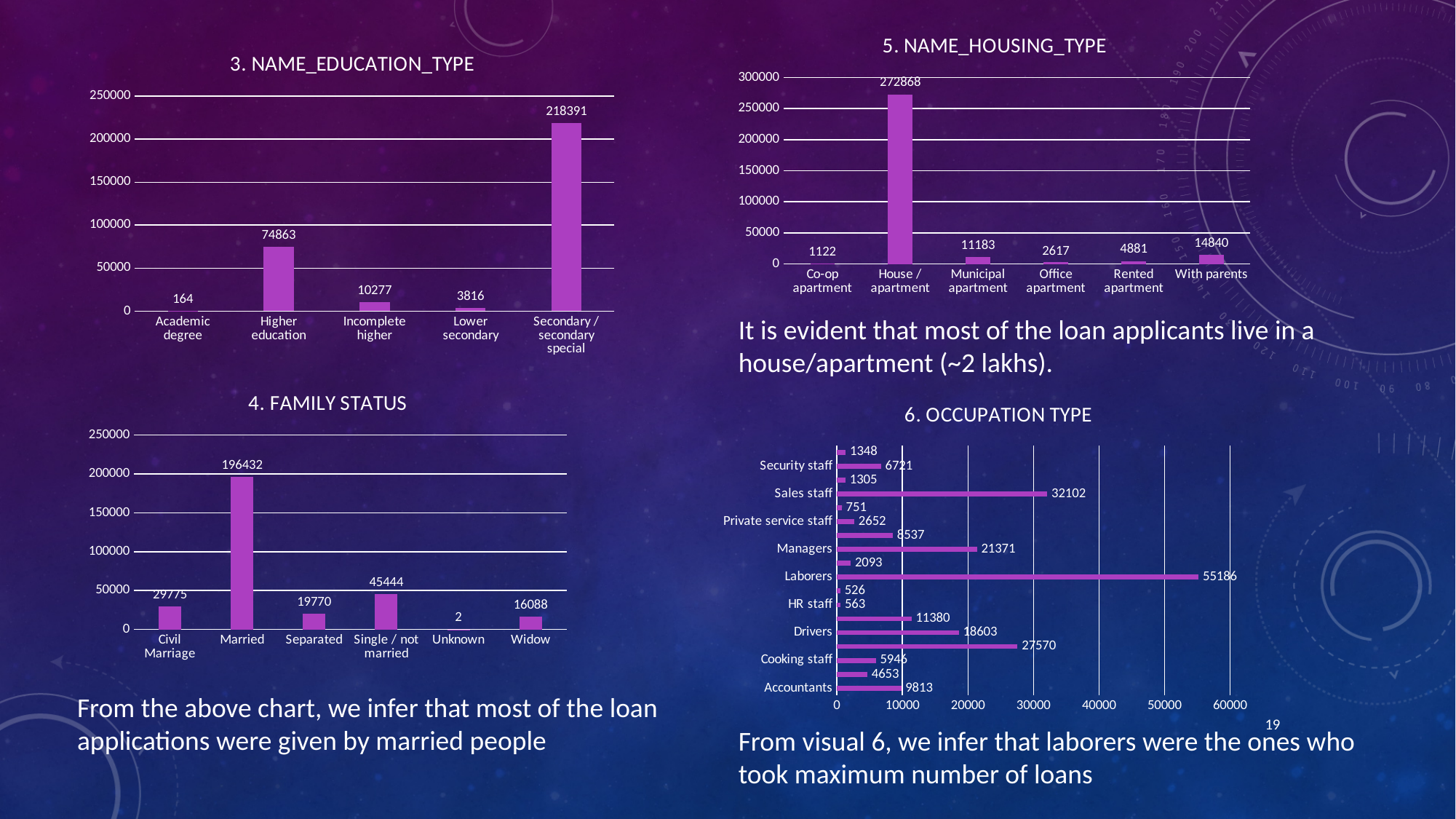

### Chart: 5. NAME_HOUSING_TYPE

| Category |  |
|---|---|
| Co-op apartment | 1122.0 |
| House / apartment | 272868.0 |
| Municipal apartment | 11183.0 |
| Office apartment | 2617.0 |
| Rented apartment | 4881.0 |
| With parents | 14840.0 |

### Chart: 3. NAME_EDUCATION_TYPE

| Category |  |
|---|---|
| Academic degree | 164.0 |
| Higher education | 74863.0 |
| Incomplete higher | 10277.0 |
| Lower secondary | 3816.0 |
| Secondary / secondary special | 218391.0 |
It is evident that most of the loan applicants live in a house/apartment (~2 lakhs).

### Chart: 4. FAMILY STATUS

| Category |  |
|---|---|
| Civil Marriage | 29775.0 |
| Married | 196432.0 |
| Separated | 19770.0 |
| Single / not married | 45444.0 |
| Unknown | 2.0 |
| Widow | 16088.0 |

### Chart: 6. OCCUPATION TYPE

| Category |  |
|---|---|
| Accountants | 9813.0 |
| Cleaning staff | 4653.0 |
| Cooking staff | 5946.0 |
| Core staff | 27570.0 |
| Drivers | 18603.0 |
| High skill tech staff | 11380.0 |
| HR staff | 563.0 |
| IT staff | 526.0 |
| Laborers | 55186.0 |
| Low-skill laborers | 2093.0 |
| Managers | 21371.0 |
| Medicine staff | 8537.0 |
| Private service staff | 2652.0 |
| Realty agents | 751.0 |
| Sales staff | 32102.0 |
| Secretaries | 1305.0 |
| Security staff | 6721.0 |
| Waiters/barmen staff | 1348.0 |
From the above chart, we infer that most of the loan applications were given by married people
19
From visual 6, we infer that laborers were the ones who took maximum number of loans